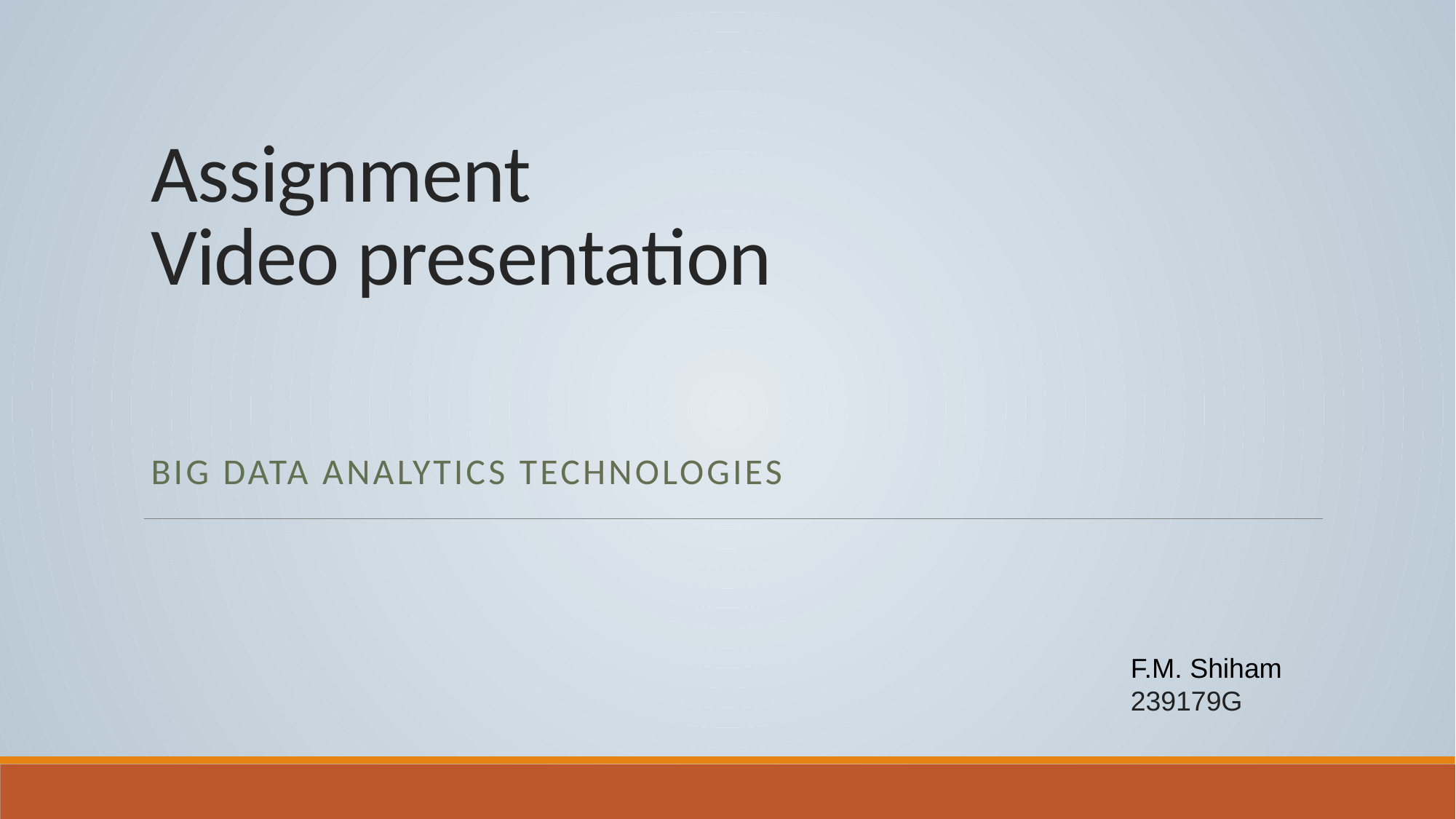

# Assignment Video presentation
Big Data Analytics Technologies
F.M. Shiham
239179G